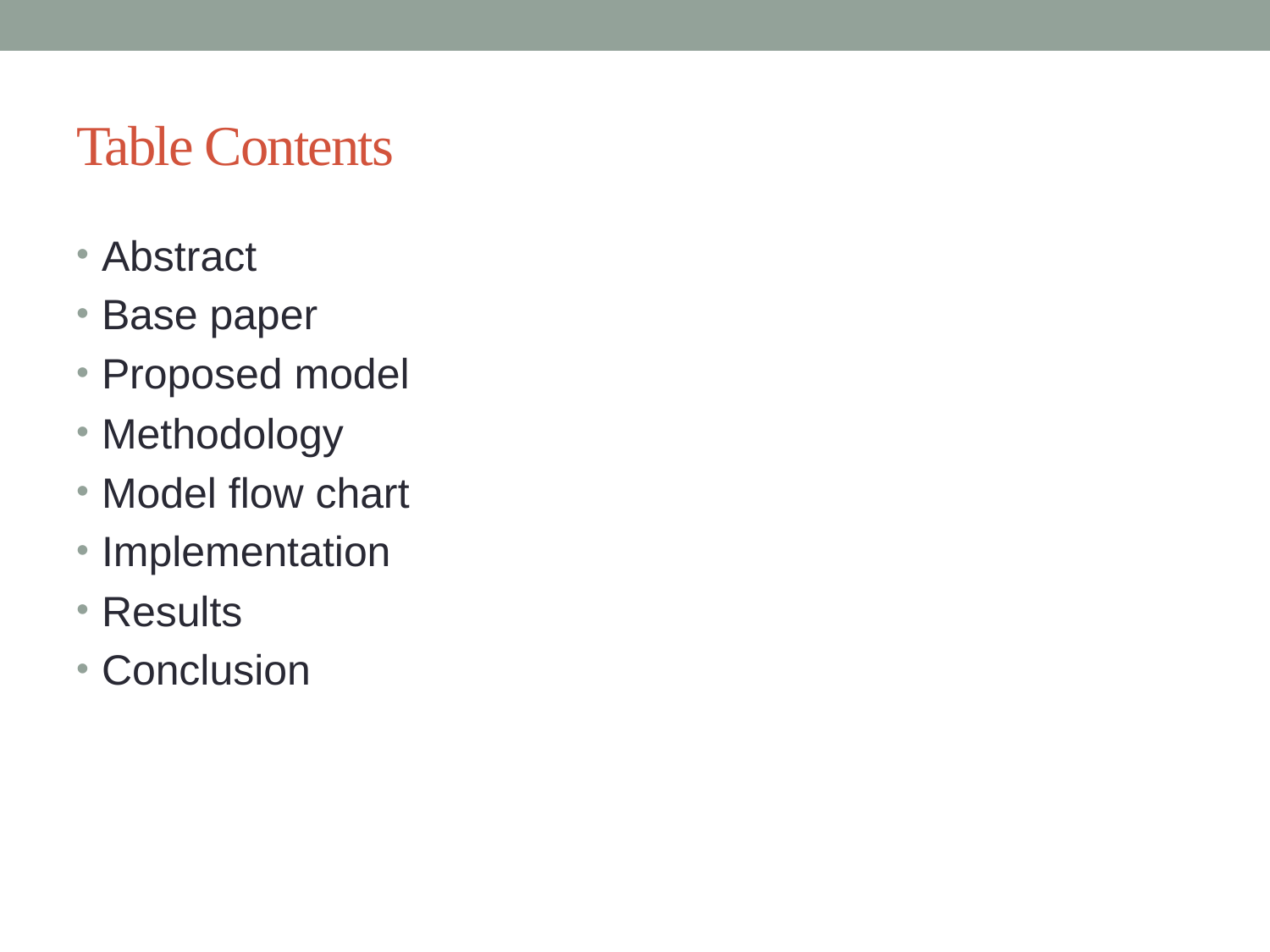

# Table Contents
Abstract
Base paper
Proposed model
Methodology
Model flow chart
Implementation
Results
Conclusion